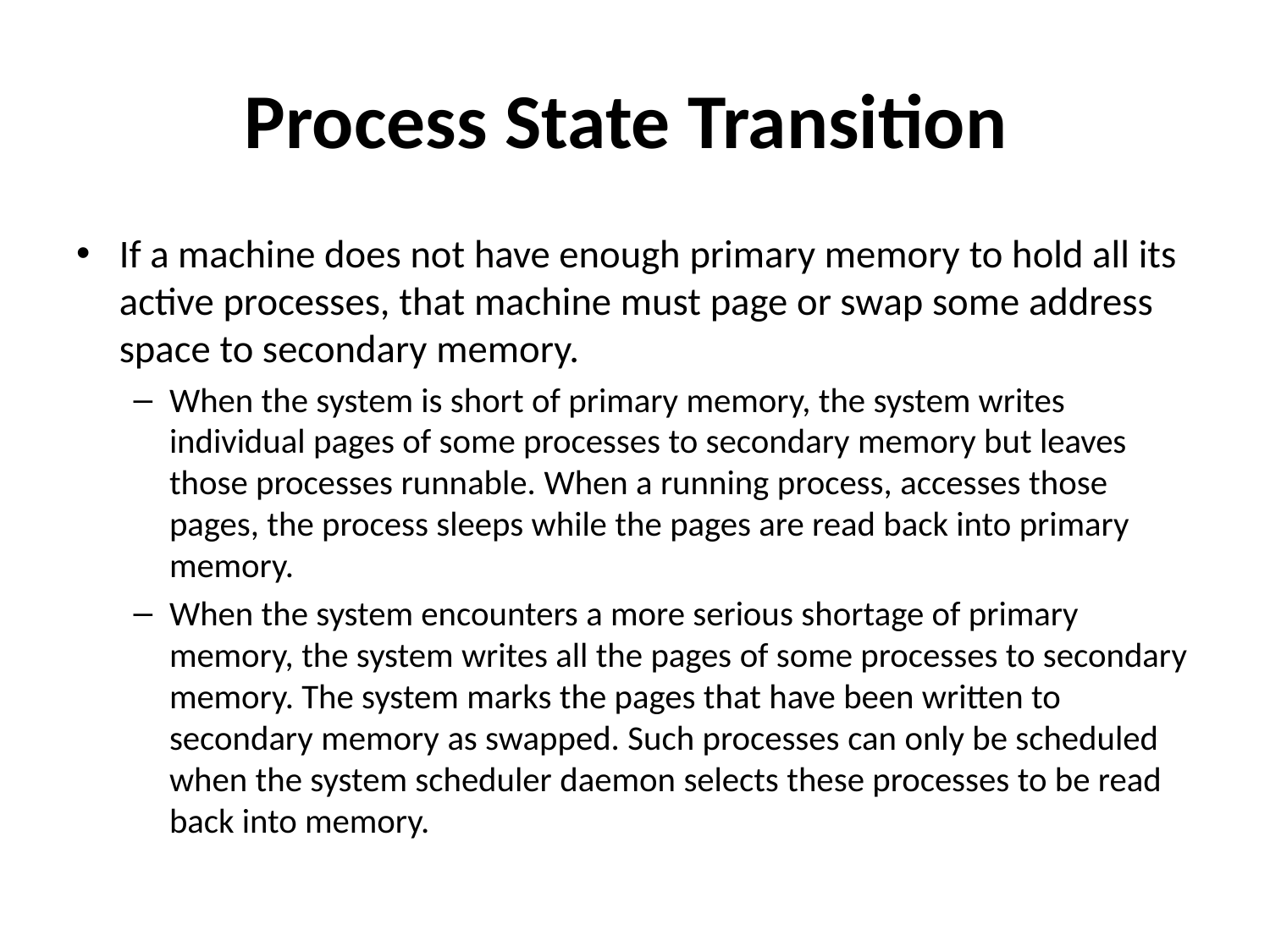

# Process State Transition
If a machine does not have enough primary memory to hold all its active processes, that machine must page or swap some address space to secondary memory.
When the system is short of primary memory, the system writes individual pages of some processes to secondary memory but leaves those processes runnable. When a running process, accesses those pages, the process sleeps while the pages are read back into primary memory.
When the system encounters a more serious shortage of primary memory, the system writes all the pages of some processes to secondary memory. The system marks the pages that have been written to secondary memory as swapped. Such processes can only be scheduled when the system scheduler daemon selects these processes to be read back into memory.